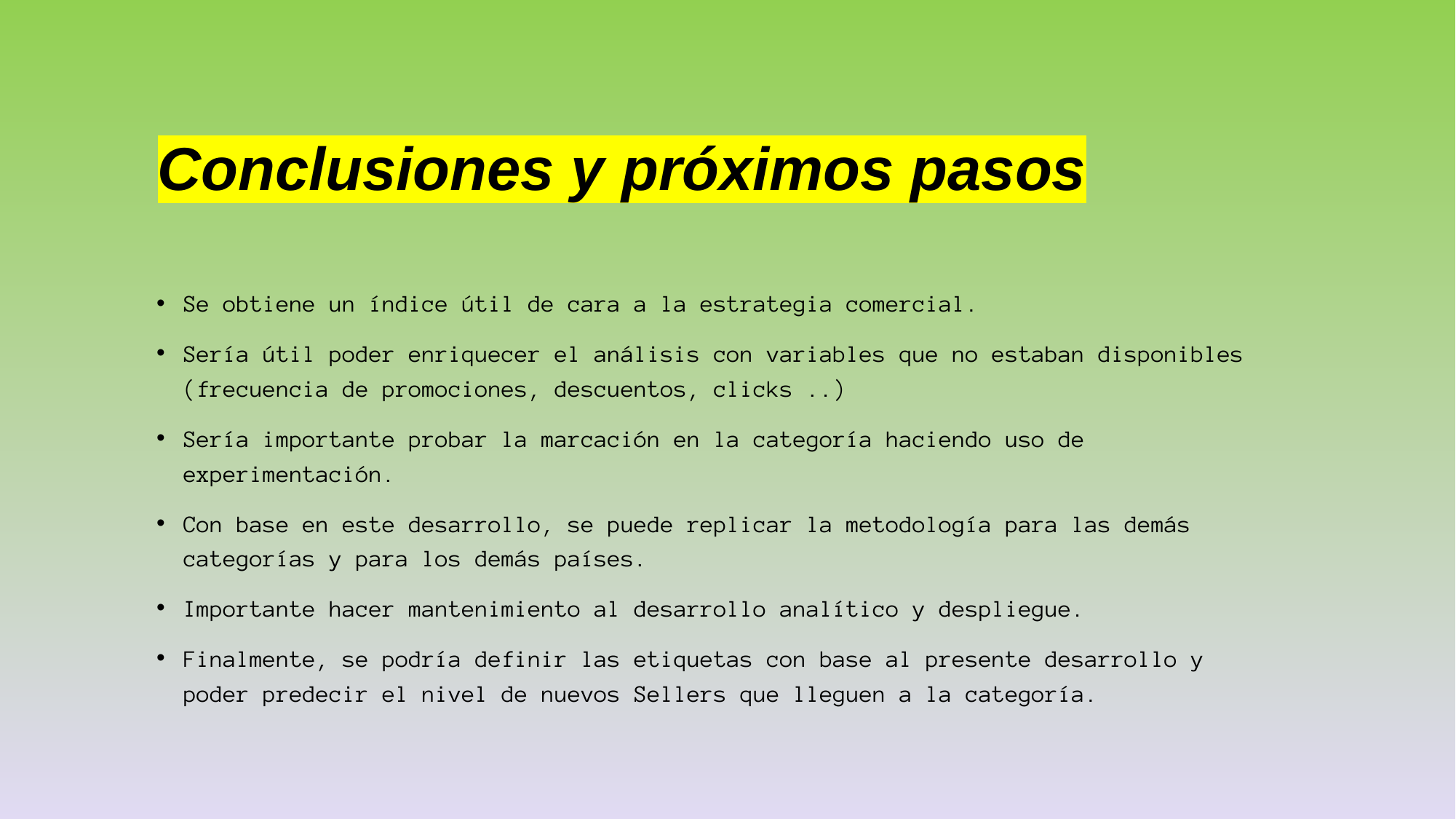

# Conclusiones y próximos pasos
Se obtiene un índice útil de cara a la estrategia comercial.
Sería útil poder enriquecer el análisis con variables que no estaban disponibles (frecuencia de promociones, descuentos, clicks ..)
Sería importante probar la marcación en la categoría haciendo uso de experimentación.
Con base en este desarrollo, se puede replicar la metodología para las demás categorías y para los demás países.
Importante hacer mantenimiento al desarrollo analítico y despliegue.
Finalmente, se podría definir las etiquetas con base al presente desarrollo y poder predecir el nivel de nuevos Sellers que lleguen a la categoría.